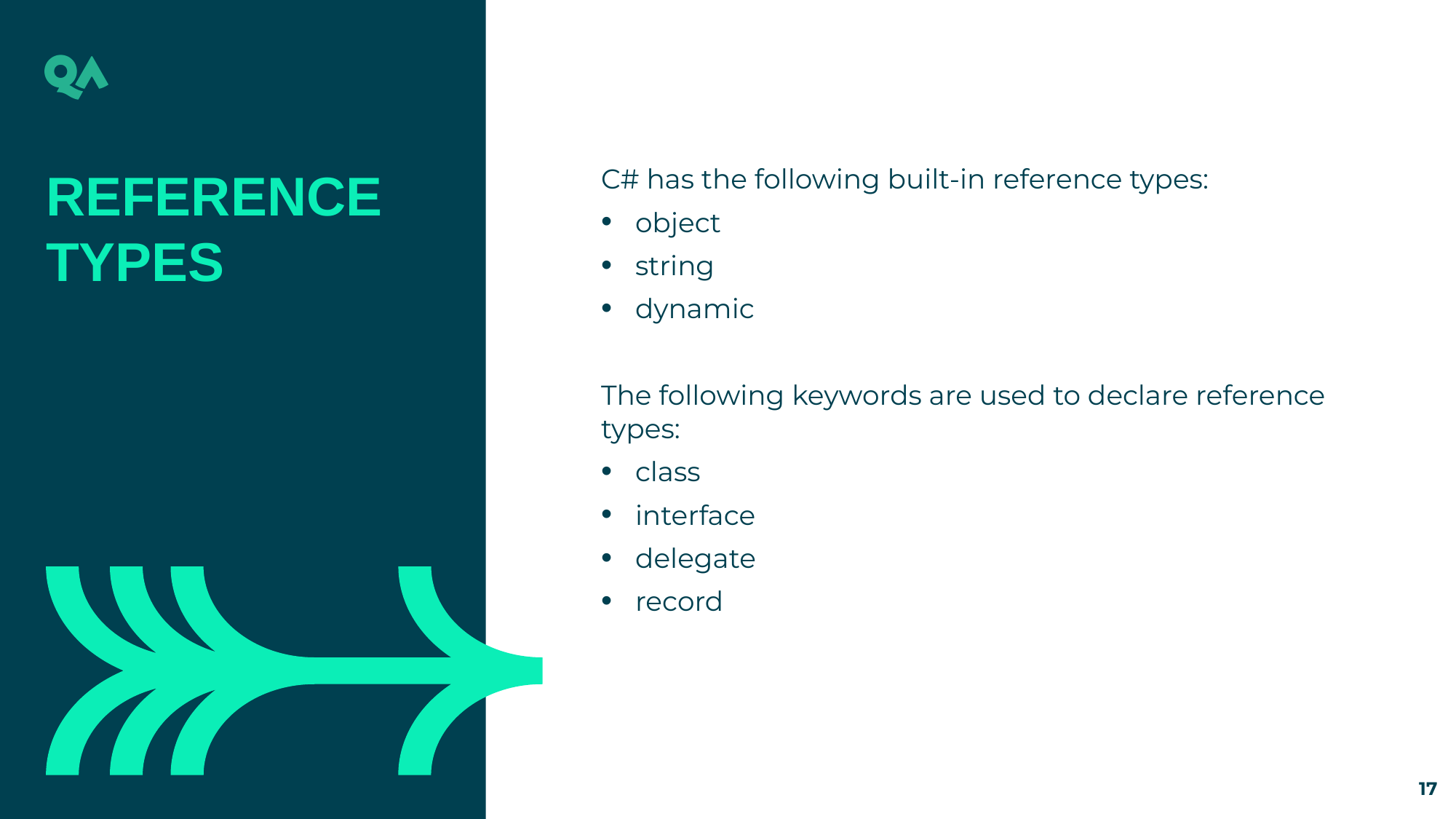

Reference types
C# has the following built-in reference types:
object
string
dynamic

The following keywords are used to declare reference types:
class
interface
delegate
record

17